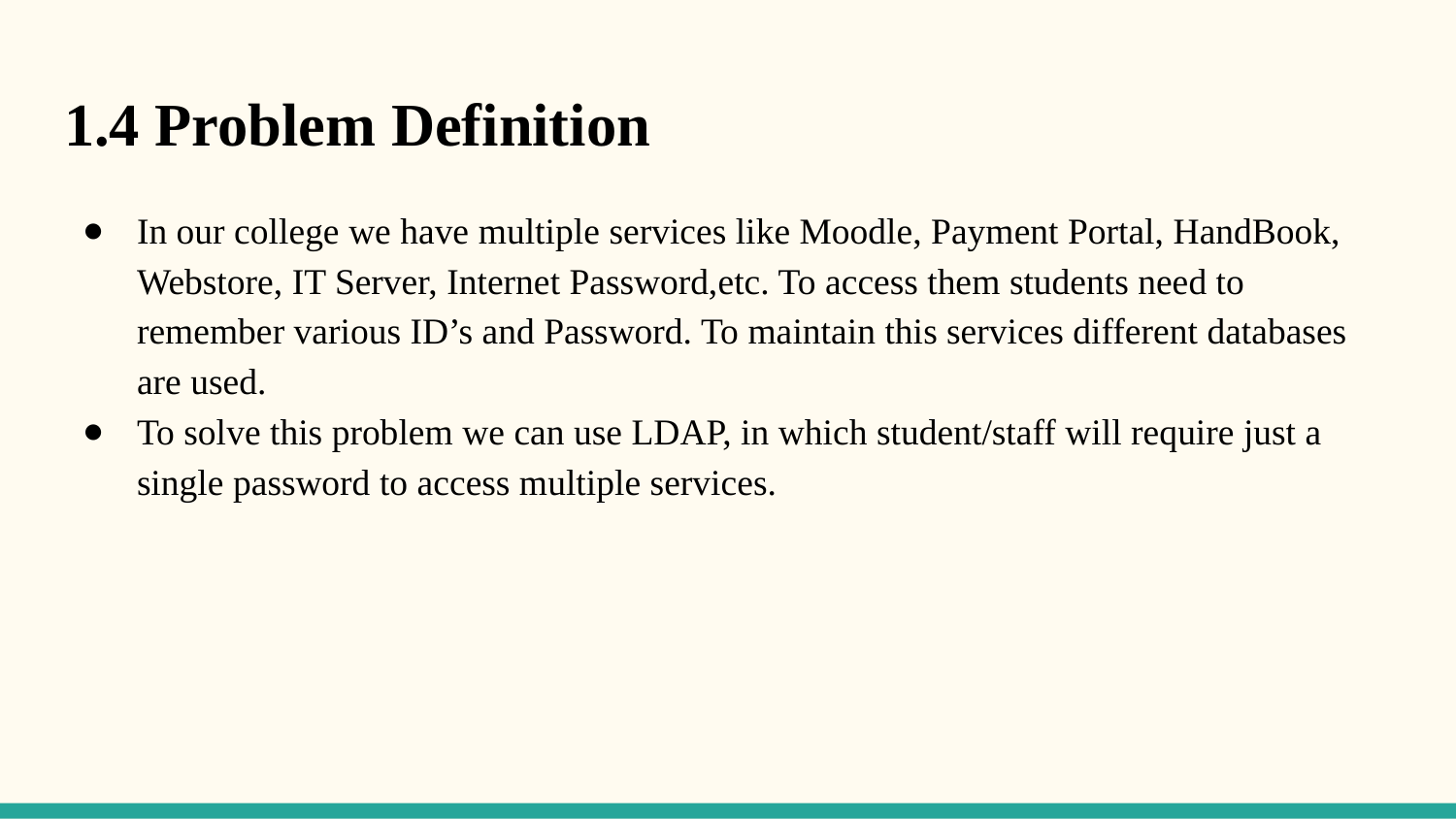

# 1.4 Problem Definition
In our college we have multiple services like Moodle, Payment Portal, HandBook, Webstore, IT Server, Internet Password,etc. To access them students need to  remember various ID’s and Password. To maintain this services different databases are used.
To solve this problem we can use LDAP, in which student/staff will require just a single password to access multiple services.